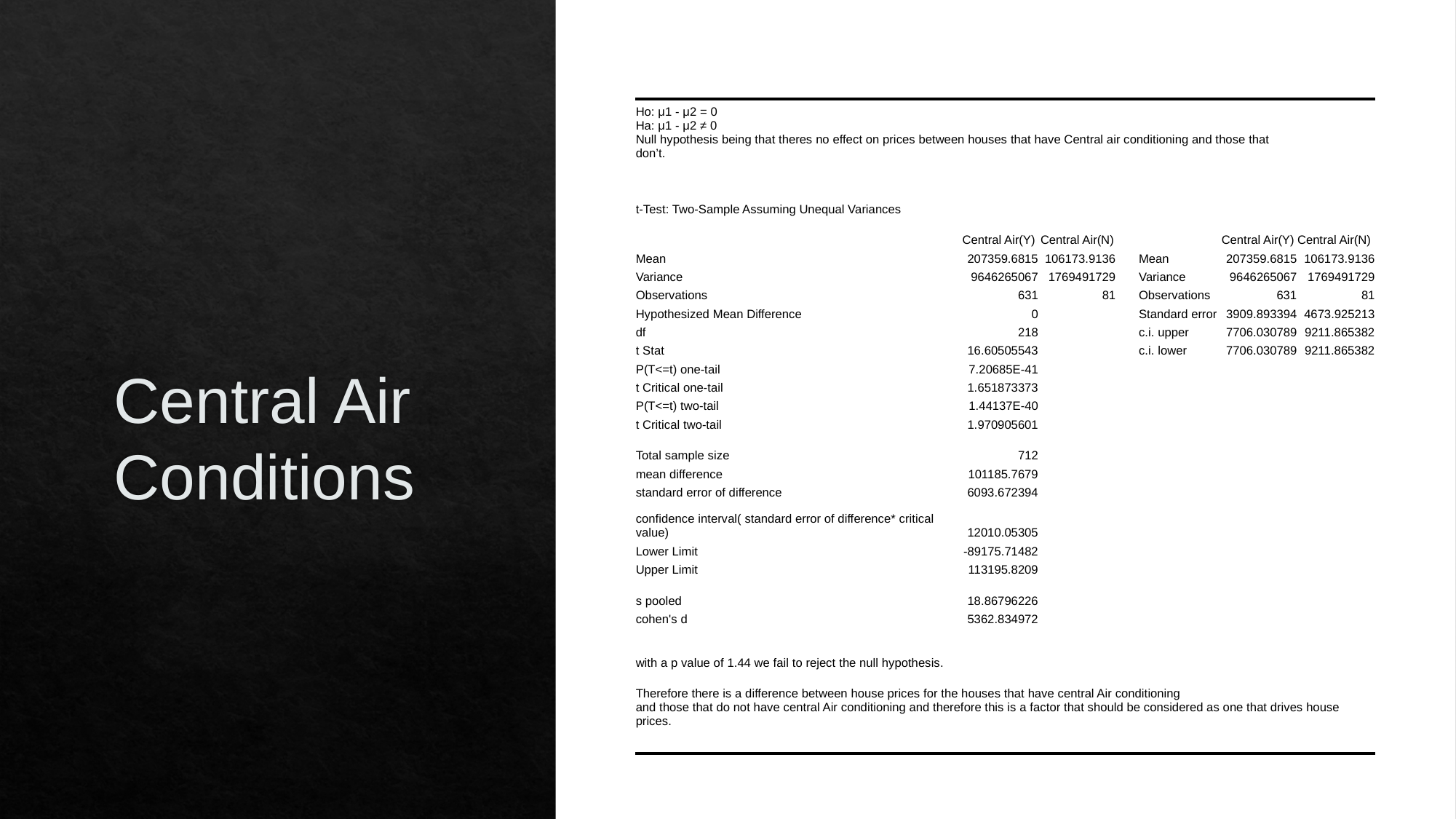

| Ho: μ1 - μ2 = 0 Ha: μ1 - μ2 ≠ 0 |  |  |  |  |  |  |
| --- | --- | --- | --- | --- | --- | --- |
| Null hypothesis being that theres no effect on prices between houses that have Central air conditioning and those that don’t. |  |  |  |  |  |  |
|  |  |  |  |  |  |  |
|  |  |  |  |  |  |  |
|  |  |  |  |  |  |  |
| t-Test: Two-Sample Assuming Unequal Variances |  |  |  |  |  |  |
|  |  |  |  |  |  |  |
|  | Central Air(Y) | Central Air(N) |  |  | Central Air(Y) | Central Air(N) |
| Mean | 207359.6815 | 106173.9136 |  | Mean | 207359.6815 | 106173.9136 |
| Variance | 9646265067 | 1769491729 |  | Variance | 9646265067 | 1769491729 |
| Observations | 631 | 81 |  | Observations | 631 | 81 |
| Hypothesized Mean Difference | 0 |  |  | Standard error | 3909.893394 | 4673.925213 |
| df | 218 |  |  | c.i. upper | 7706.030789 | 9211.865382 |
| t Stat | 16.60505543 |  |  | c.i. lower | 7706.030789 | 9211.865382 |
| P(T<=t) one-tail | 7.20685E-41 |  |  |  |  |  |
| t Critical one-tail | 1.651873373 |  |  |  |  |  |
| P(T<=t) two-tail | 1.44137E-40 |  |  |  |  |  |
| t Critical two-tail | 1.970905601 |  |  |  |  |  |
|  |  |  |  |  |  |  |
| Total sample size | 712 |  |  |  |  |  |
| mean difference | 101185.7679 |  |  |  |  |  |
| standard error of difference | 6093.672394 |  |  |  |  |  |
|  |  |  |  |  |  |  |
| confidence interval( standard error of difference\* critical value) | 12010.05305 |  |  |  |  |  |
| Lower Limit | -89175.71482 |  |  |  |  |  |
| Upper Limit | 113195.8209 |  |  |  |  |  |
|  |  |  |  |  |  |  |
| s pooled | 18.86796226 |  |  |  |  |  |
| cohen's d | 5362.834972 |  |  |  |  |  |
|  |  |  |  |  |  |  |
|  |  |  |  |  |  |  |
| with a p value of 1.44 we fail to reject the null hypothesis. |  |  |  |  |  |  |
|  |  |  |  |  |  |  |
| Therefore there is a difference between house prices for the houses that have central Air conditioning |  |  |  |  |  |  |
| and those that do not have central Air conditioning and therefore this is a factor that should be considered as one that drives house prices. |  |  |  |  |  |  |
|  |  |  |  |  |  |  |
|  |  |  |  |  |  |  |
# Central Air Conditions